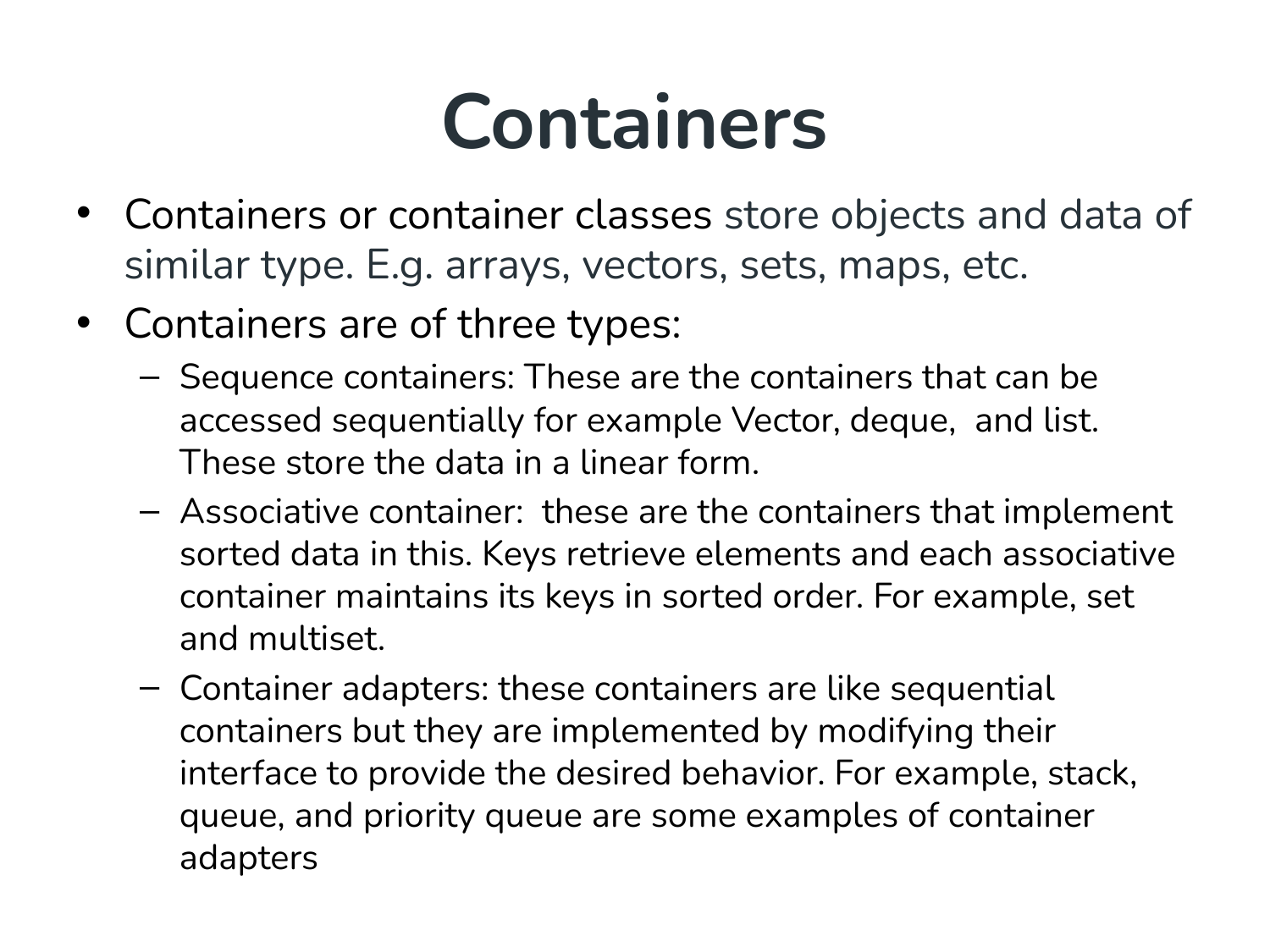

# Containers
Containers or container classes store objects and data of similar type. E.g. arrays, vectors, sets, maps, etc.
Containers are of three types:
Sequence containers: These are the containers that can be accessed sequentially for example Vector, deque,  and list. These store the data in a linear form.
Associative container:  these are the containers that implement sorted data in this. Keys retrieve elements and each associative container maintains its keys in sorted order. For example, set and multiset.
Container adapters: these containers are like sequential containers but they are implemented by modifying their interface to provide the desired behavior. For example, stack, queue, and priority queue are some examples of container adapters